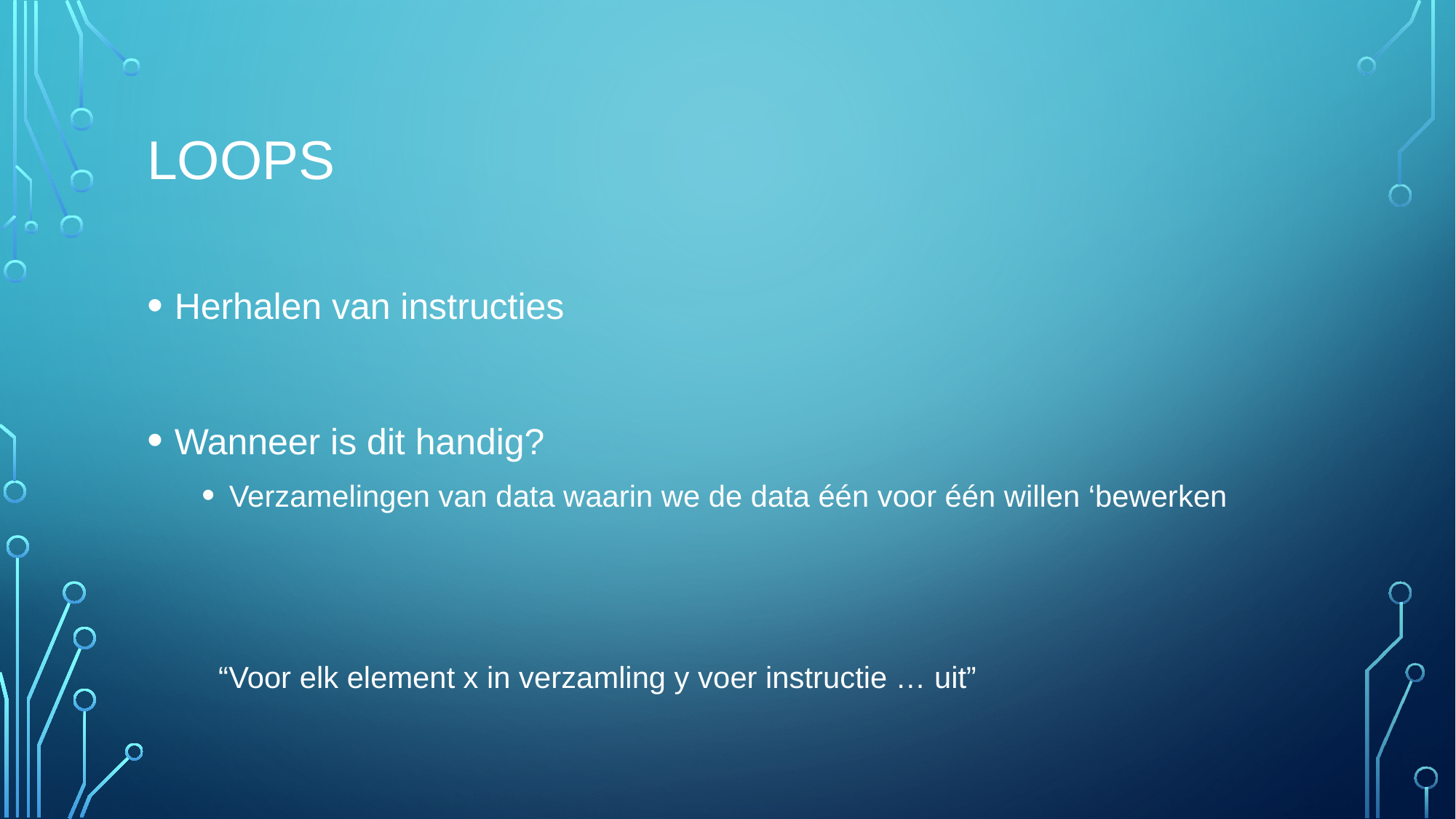

# Loops
Herhalen van instructies

Wanneer is dit handig?
Verzamelingen van data waarin we de data één voor één willen ‘bewerken

  “Voor elk element x in verzamling y voer instructie … uit”